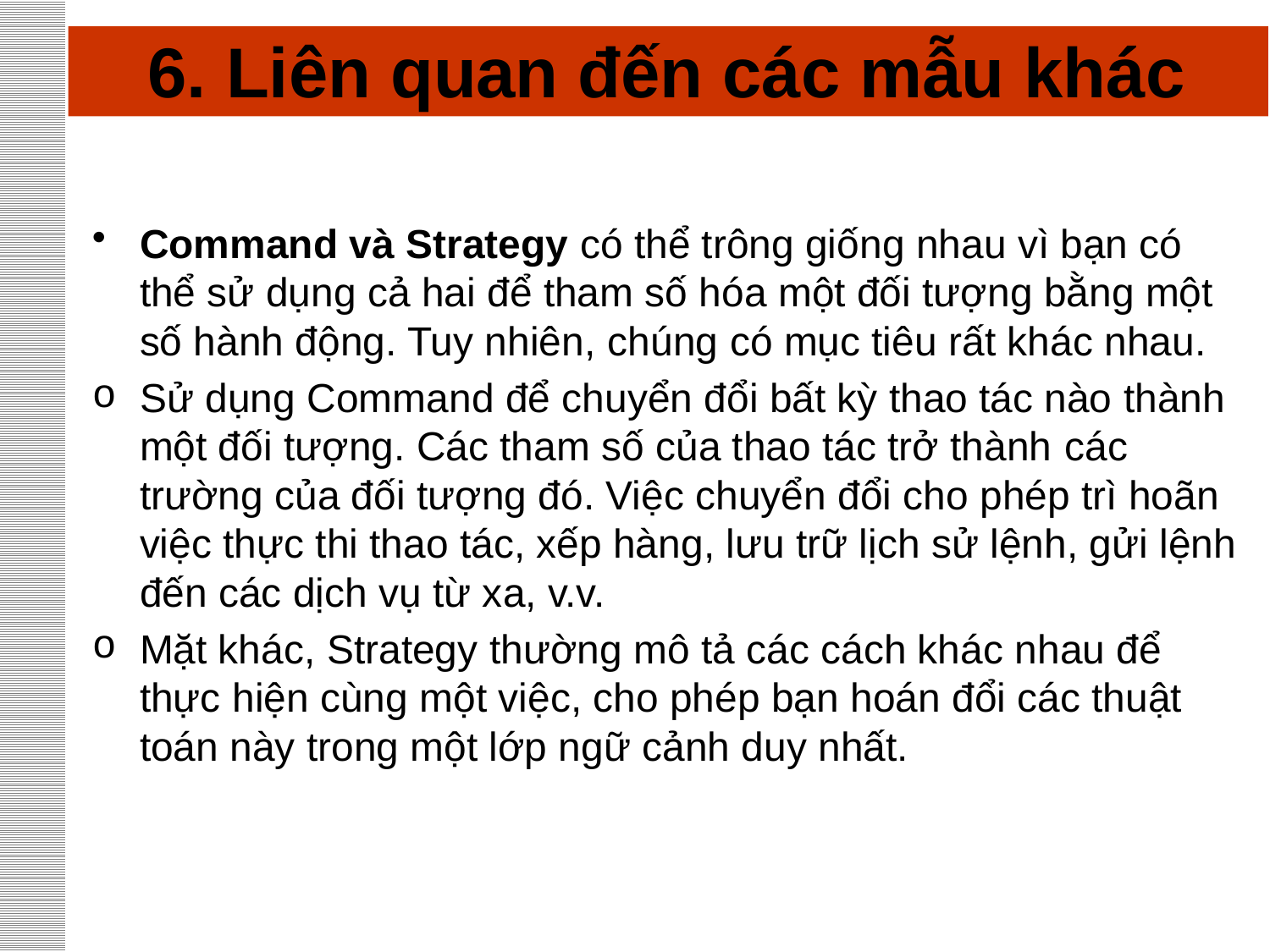

# 6. Liên quan đến các mẫu khác
Command và Strategy có thể trông giống nhau vì bạn có thể sử dụng cả hai để tham số hóa một đối tượng bằng một số hành động. Tuy nhiên, chúng có mục tiêu rất khác nhau.
Sử dụng Command để chuyển đổi bất kỳ thao tác nào thành một đối tượng. Các tham số của thao tác trở thành các trường của đối tượng đó. Việc chuyển đổi cho phép trì hoãn việc thực thi thao tác, xếp hàng, lưu trữ lịch sử lệnh, gửi lệnh đến các dịch vụ từ xa, v.v.
Mặt khác, Strategy thường mô tả các cách khác nhau để thực hiện cùng một việc, cho phép bạn hoán đổi các thuật toán này trong một lớp ngữ cảnh duy nhất.